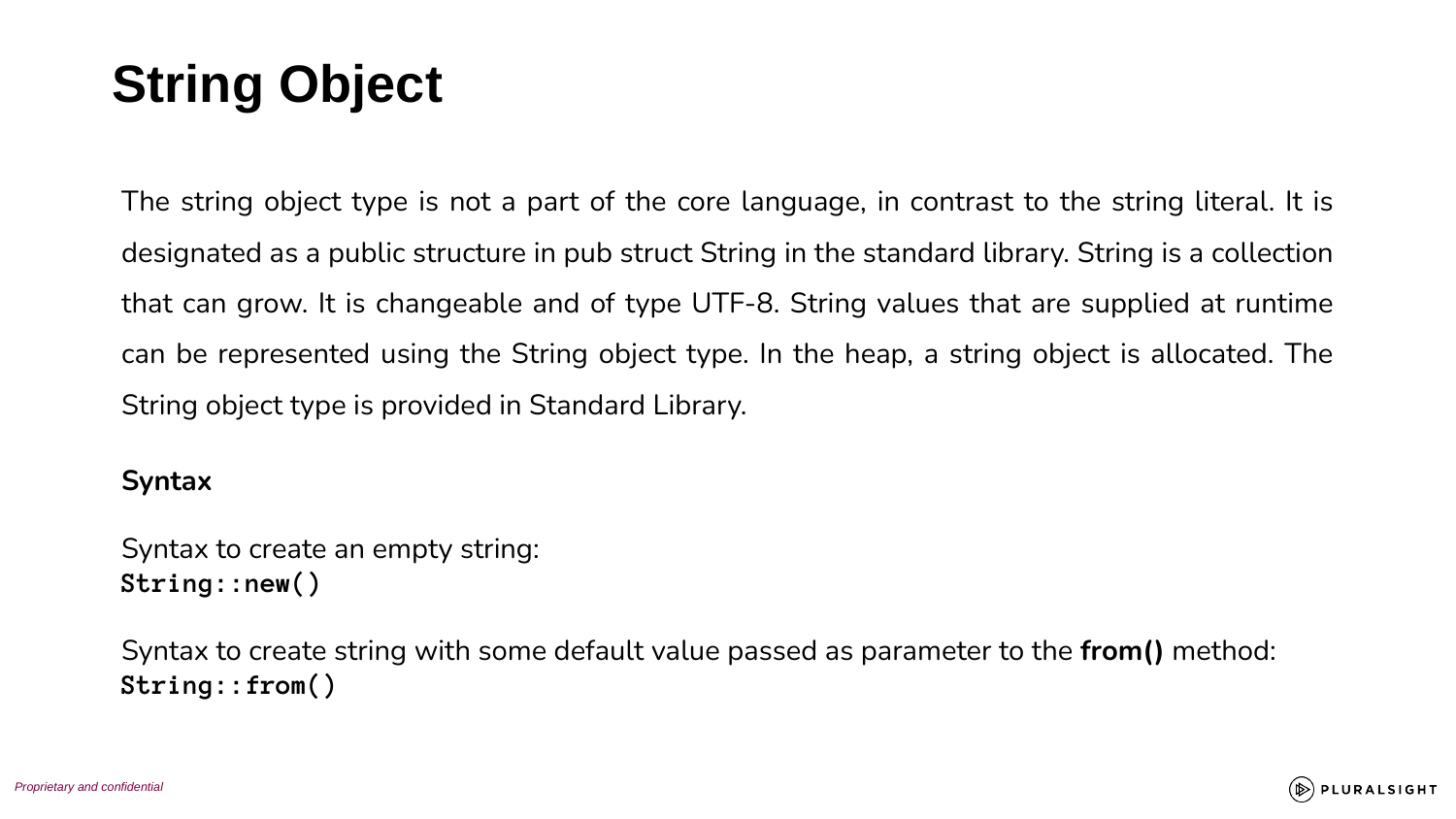

String Object
The string object type is not a part of the core language, in contrast to the string literal. It is designated as a public structure in pub struct String in the standard library. String is a collection that can grow. It is changeable and of type UTF-8. String values that are supplied at runtime can be represented using the String object type. In the heap, a string object is allocated. The String object type is provided in Standard Library.
Syntax

Syntax to create an empty string:
String::new()

Syntax to create string with some default value passed as parameter to the from() method:
String::from()